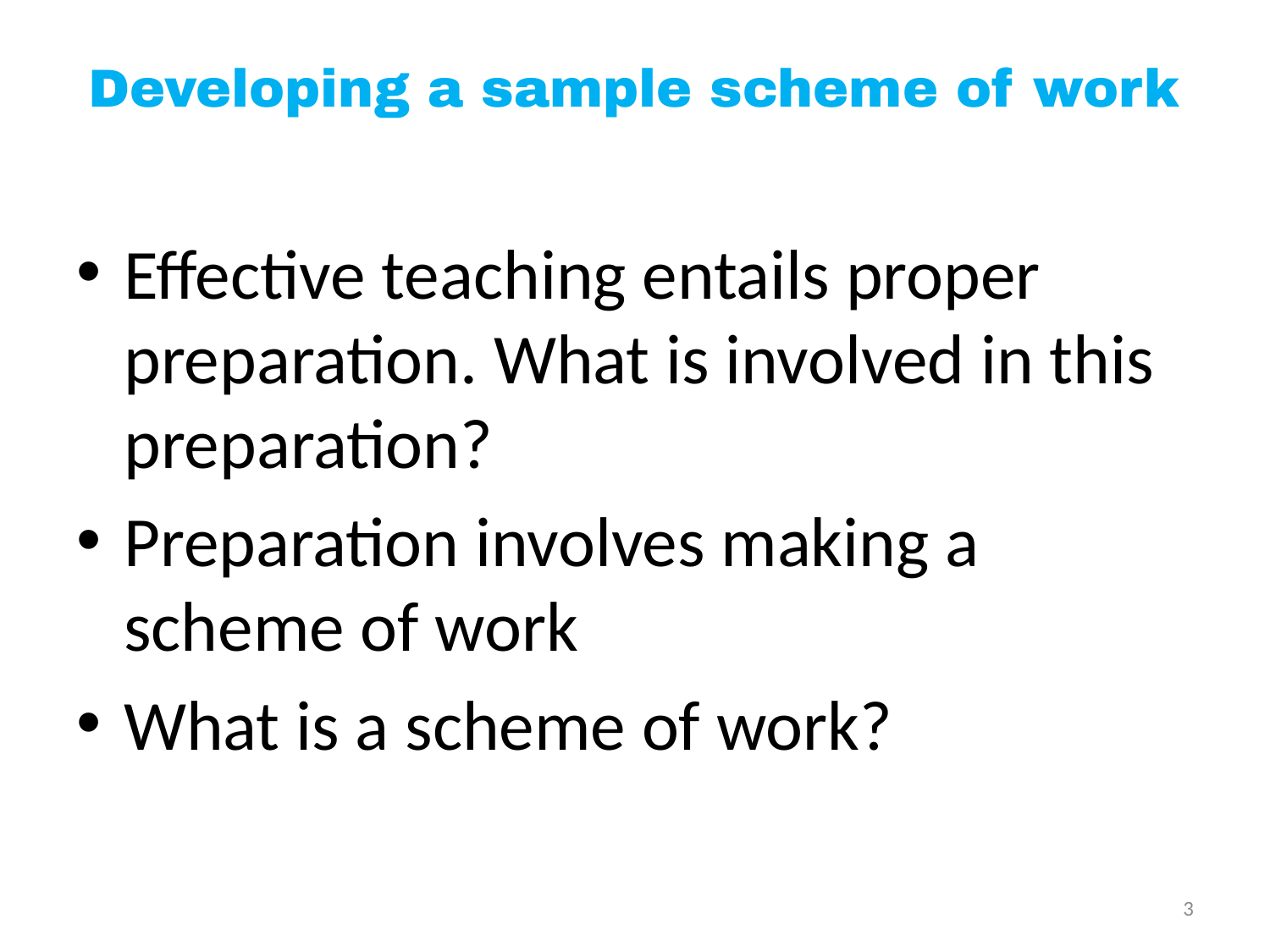

# Developing a sample scheme of work
Effective teaching entails proper preparation. What is involved in this preparation?
Preparation involves making a scheme of work
What is a scheme of work?

3